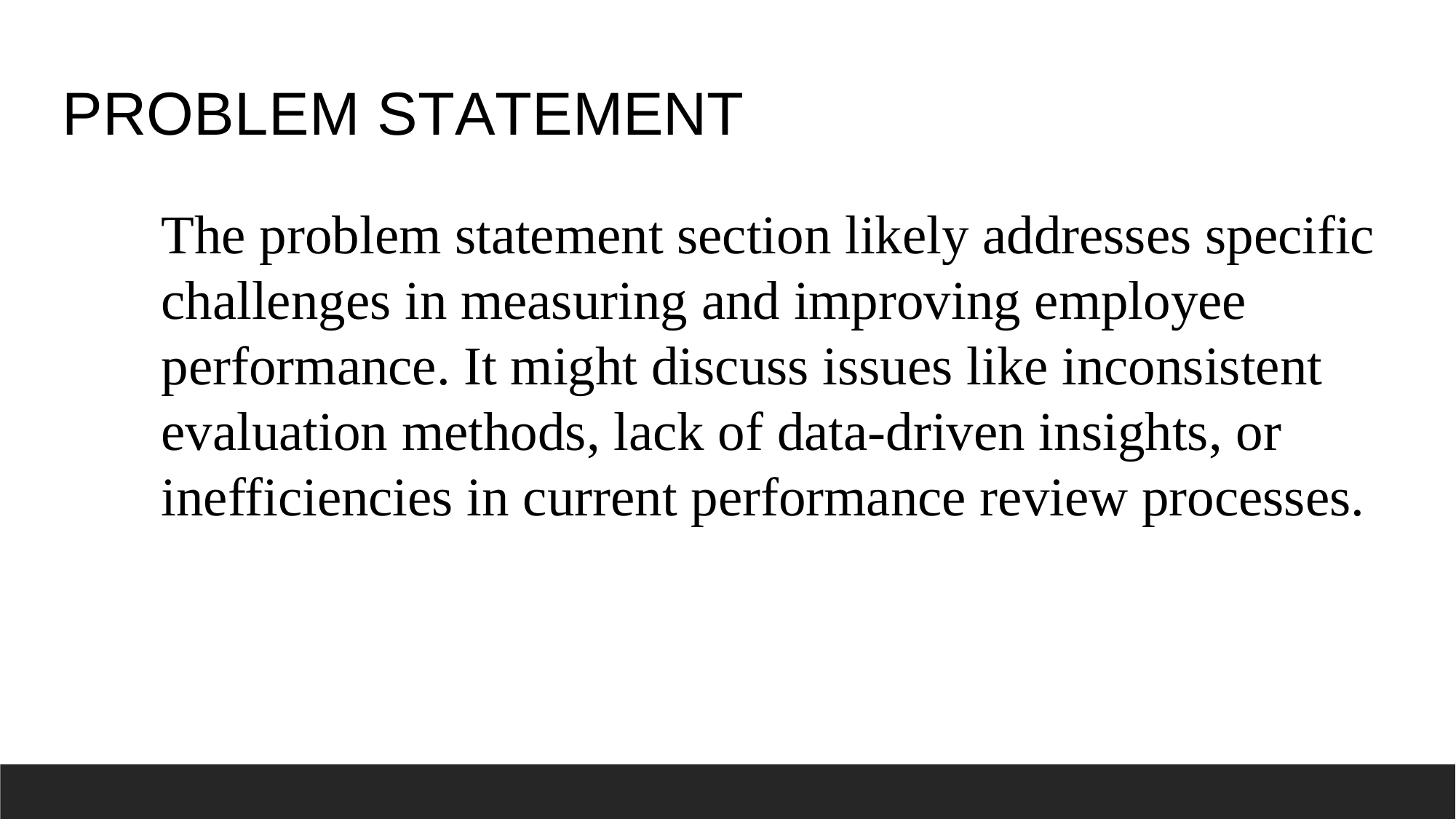

PROBLEM STATEMENT
The problem statement section likely addresses specific challenges in measuring and improving employee performance. It might discuss issues like inconsistent evaluation methods, lack of data-driven insights, or inefficiencies in current performance review processes.